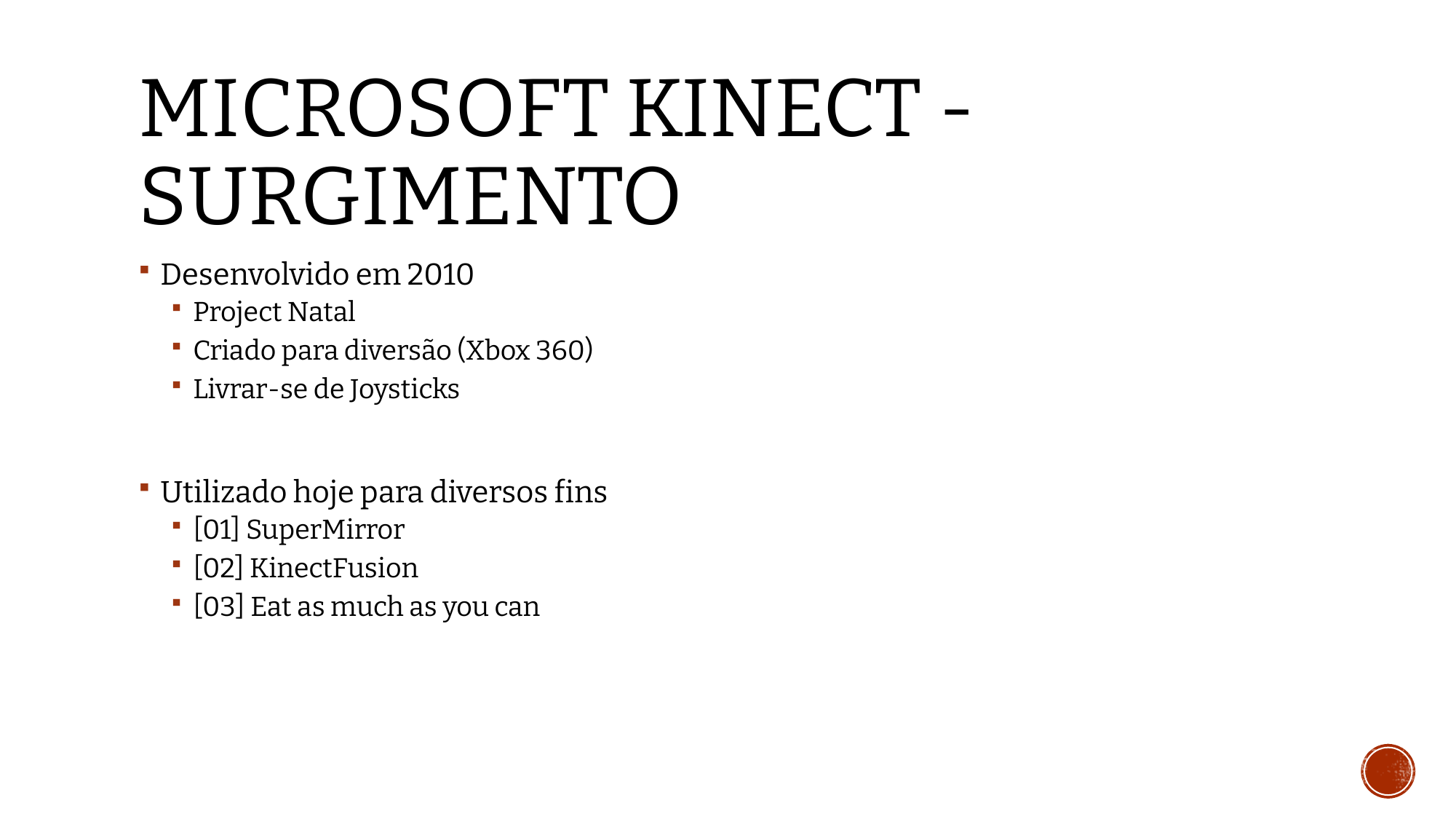

# Microsoft Kinect - Surgimento
Desenvolvido em 2010
Project Natal
Criado para diversão (Xbox 360)
Livrar-se de Joysticks

Utilizado hoje para diversos fins
[01] SuperMirror
[02] KinectFusion
[03] Eat as much as you can